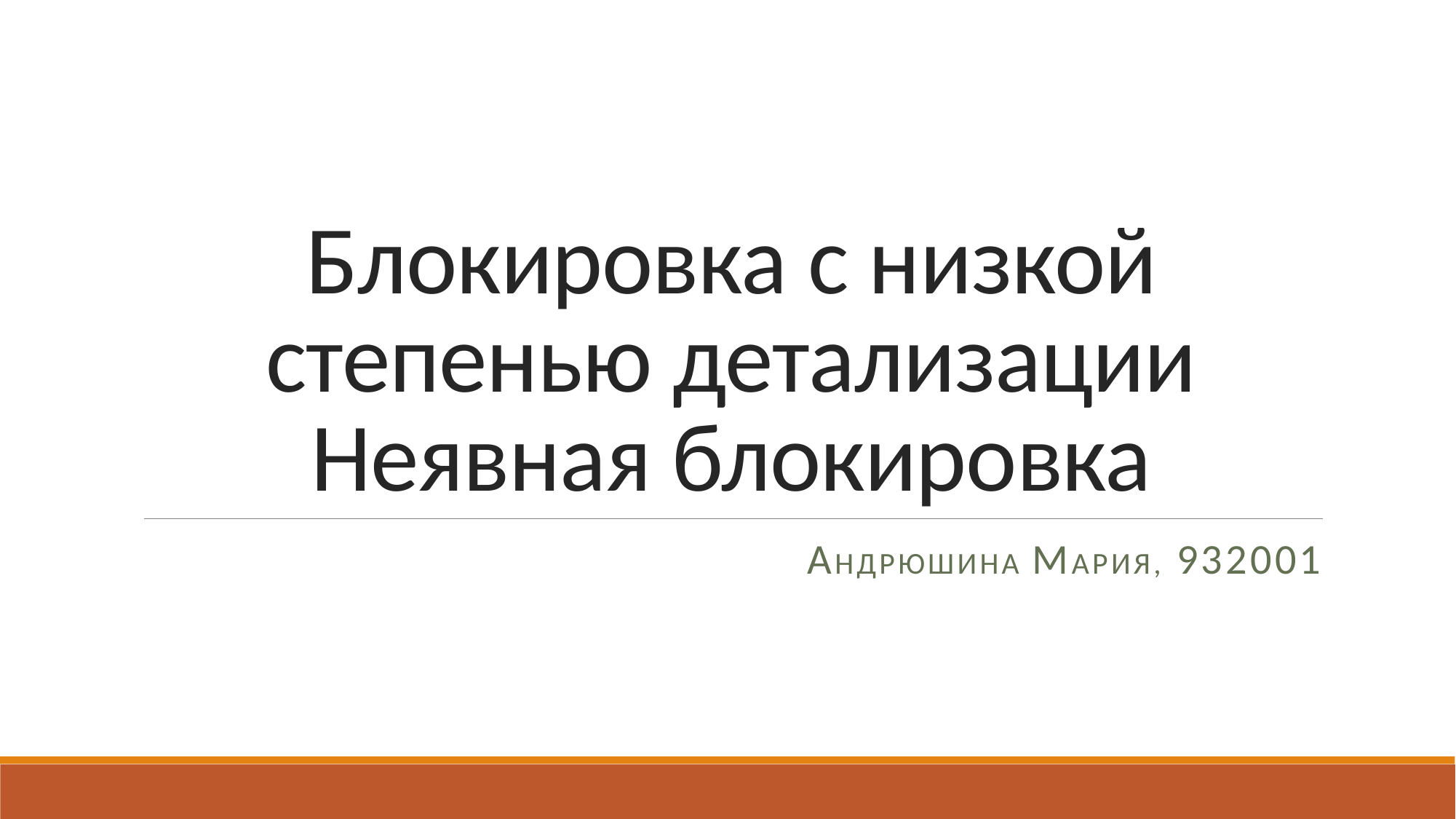

# Блокировка с низкой степенью детализации Неявная блокировка
Андрюшина Мария, 932001